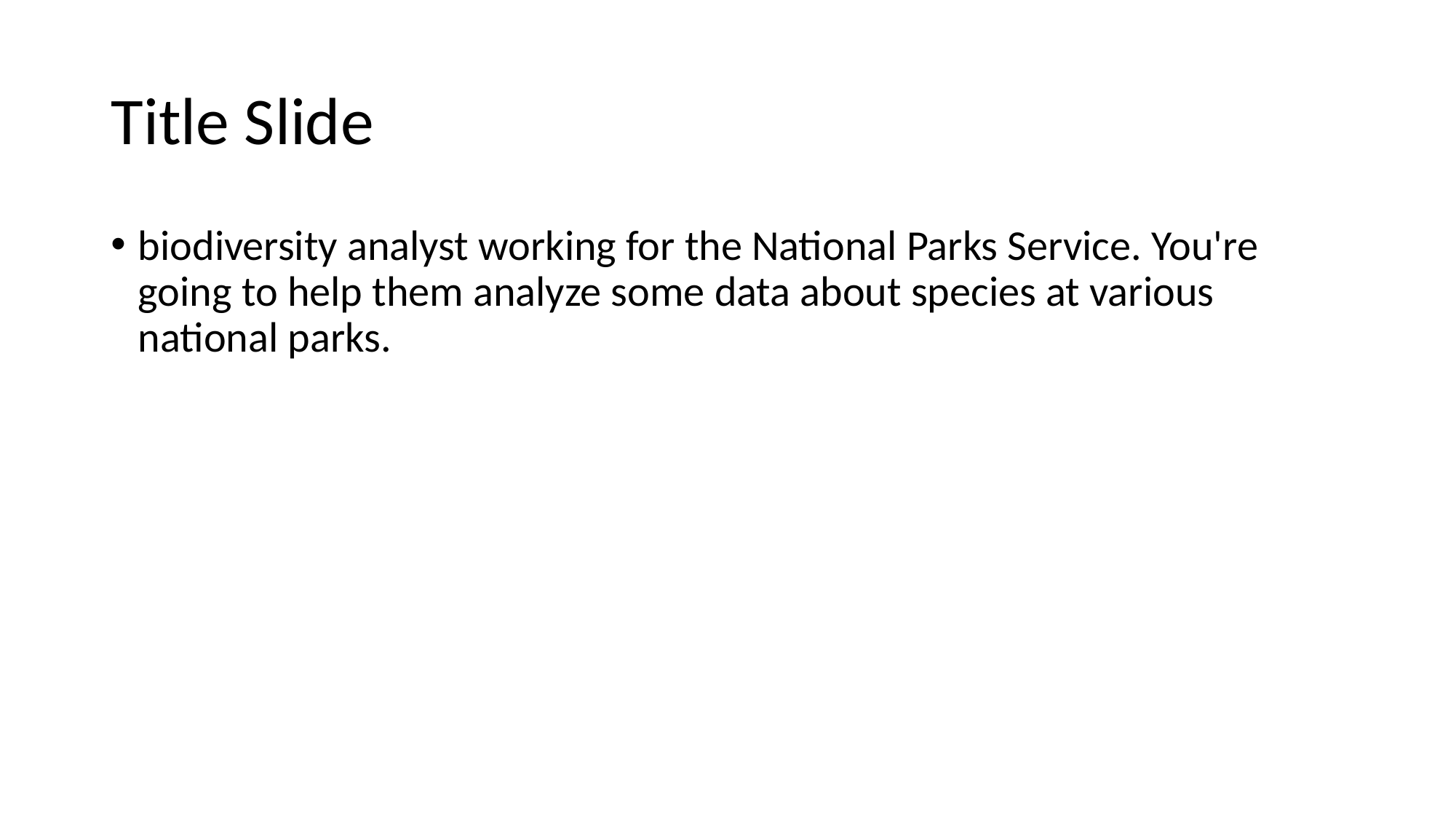

# Title Slide
biodiversity analyst working for the National Parks Service. You're going to help them analyze some data about species at various national parks.